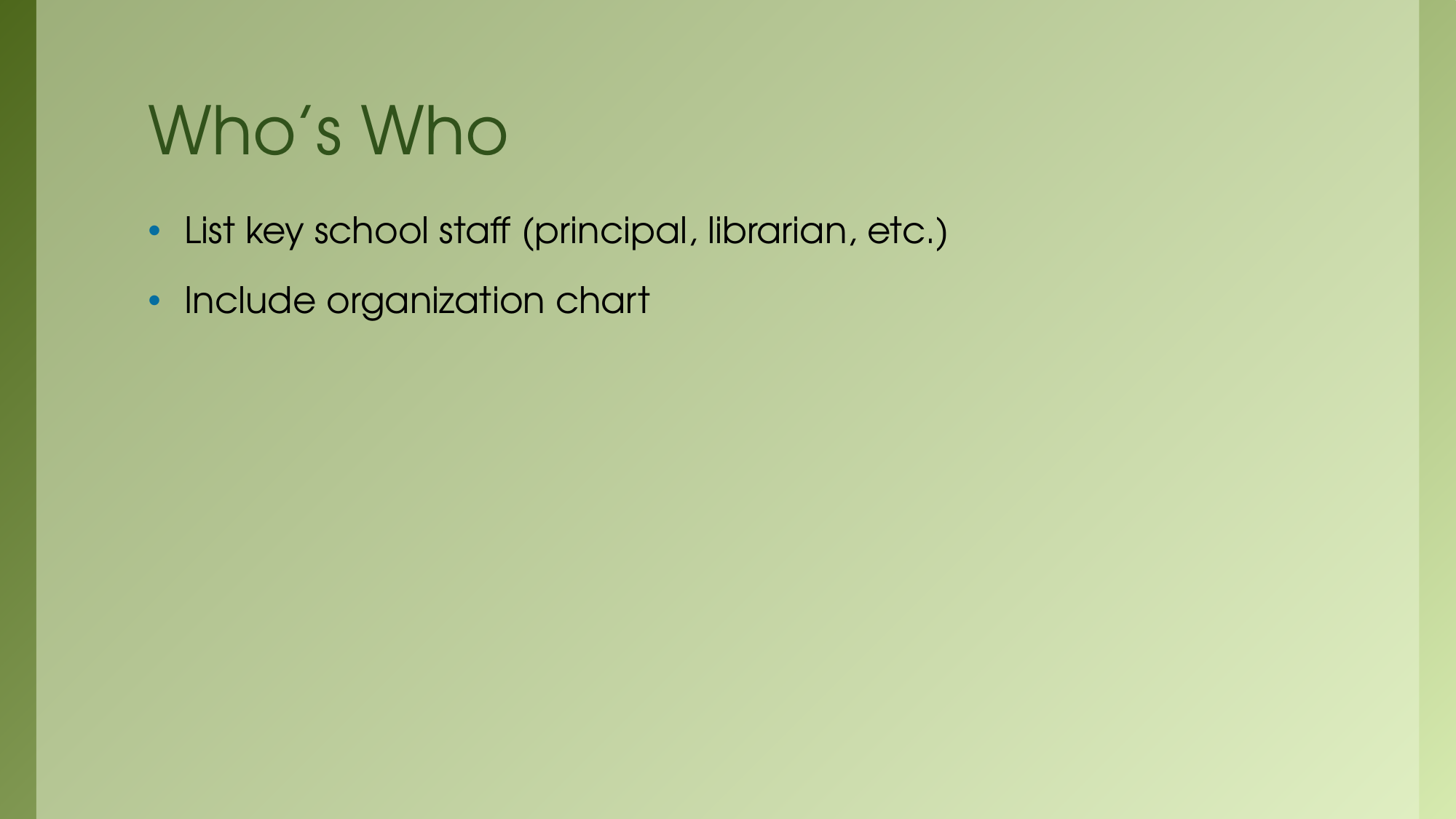

# Who’s Who
List key school staff (principal, librarian, etc.)
Include organization chart